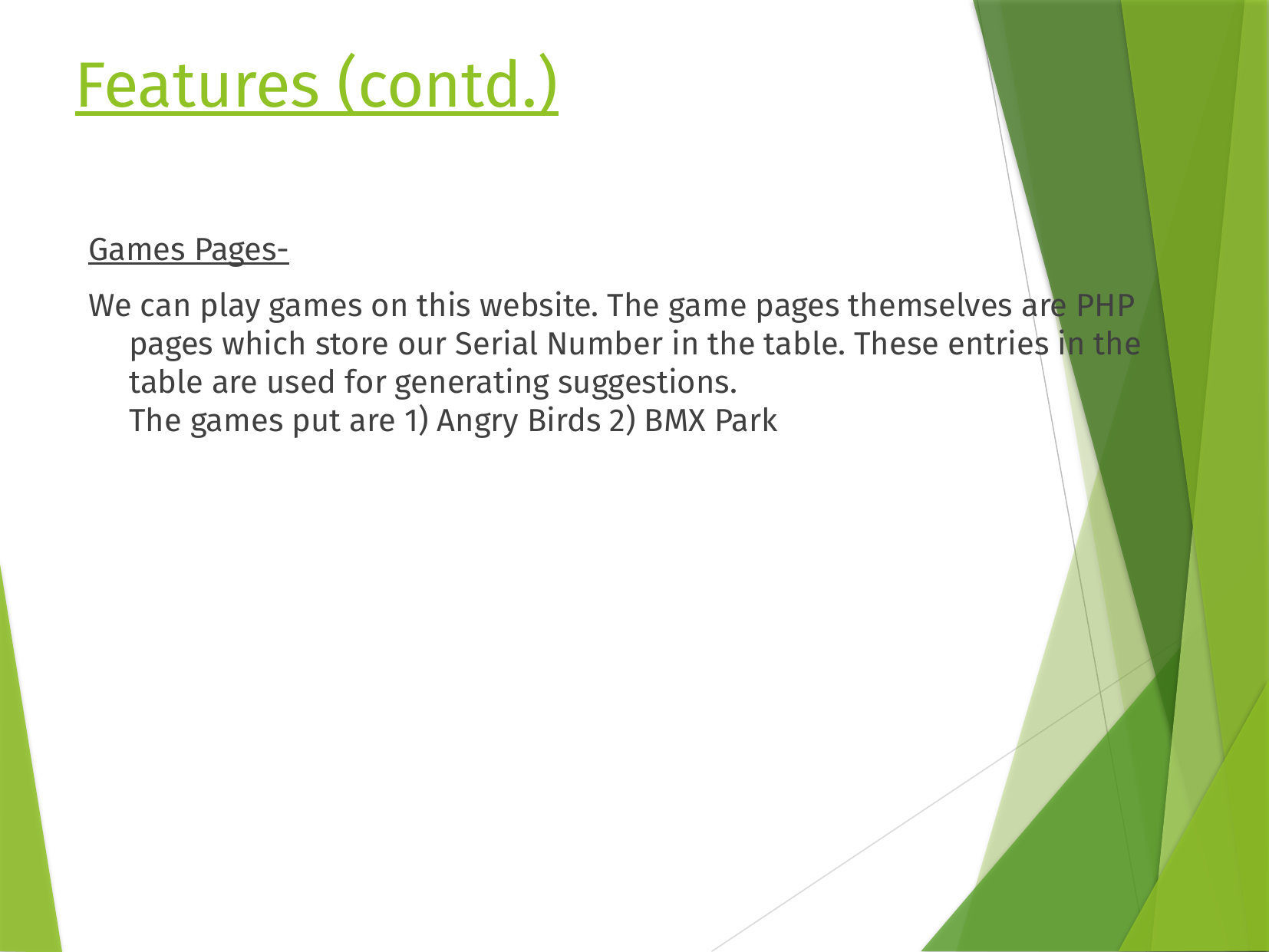

# Features (contd.)
Games Pages-
We can play games on this website. The game pages themselves are PHP pages which store our Serial Number in the table. These entries in the table are used for generating suggestions.
The games put are 1) Angry Birds 2) BMX Park